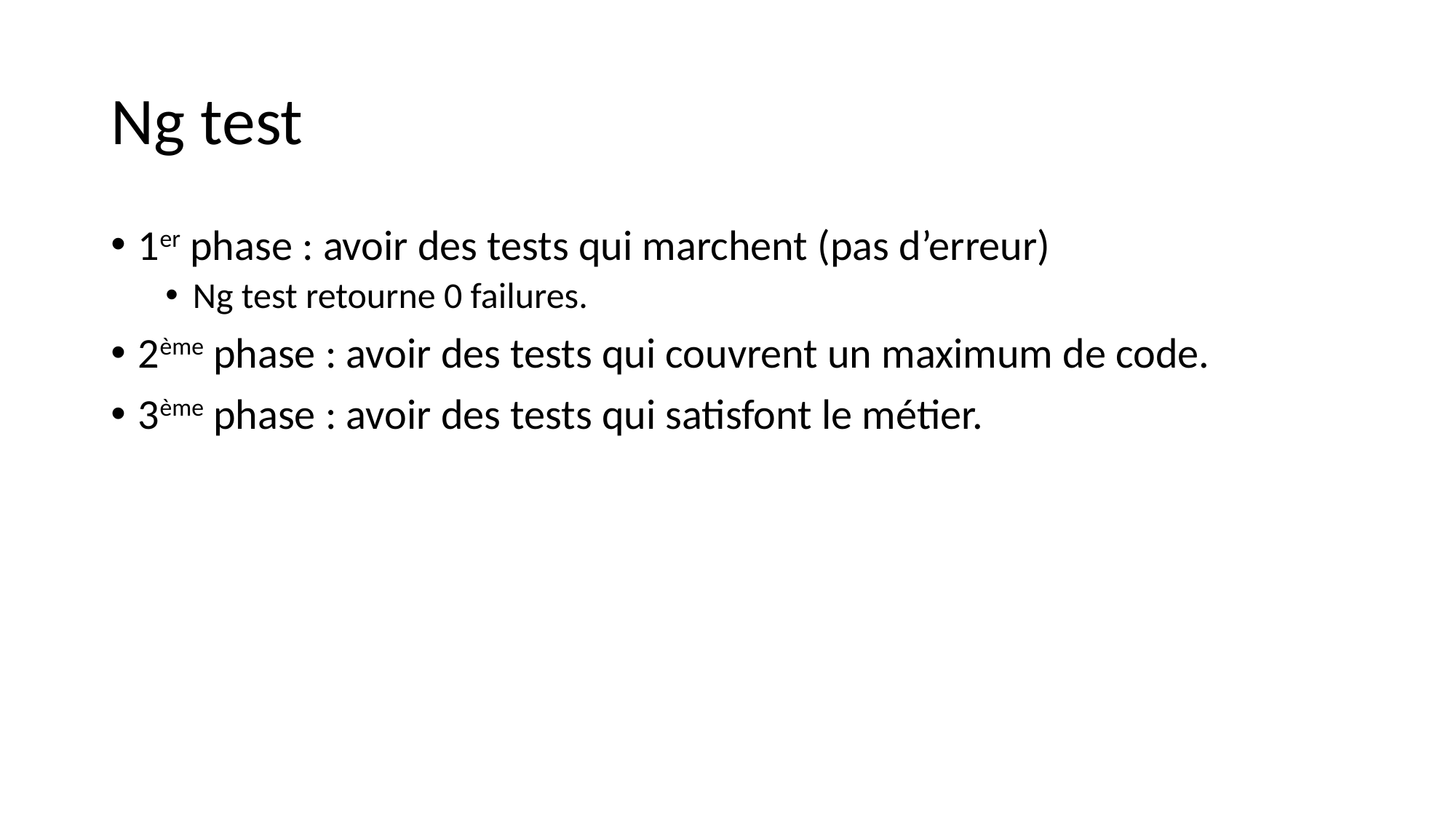

# Ng test
1er phase : avoir des tests qui marchent (pas d’erreur)
Ng test retourne 0 failures.
2ème phase : avoir des tests qui couvrent un maximum de code.
3ème phase : avoir des tests qui satisfont le métier.